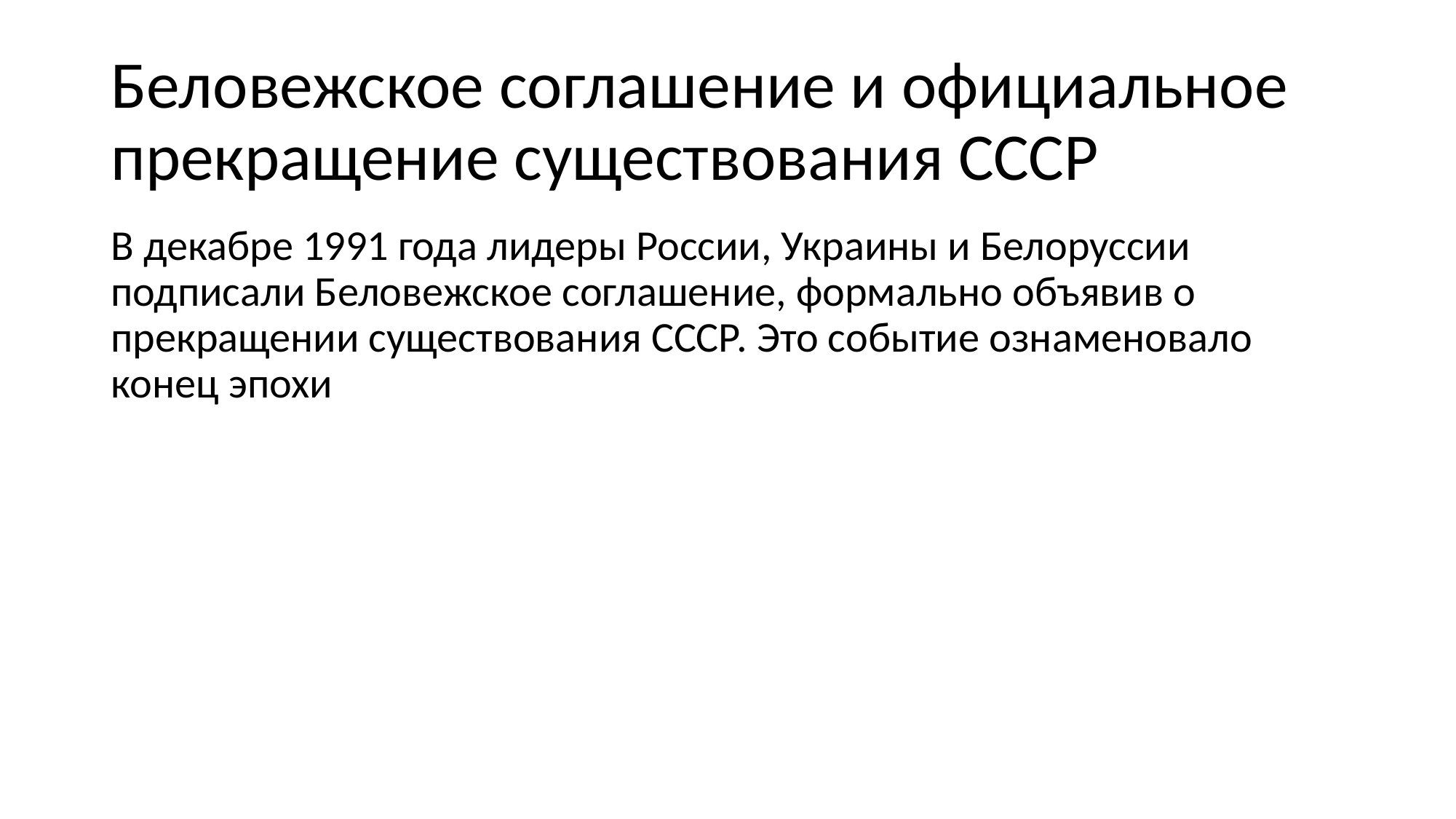

# Беловежское соглашение и официальное прекращение существования СССР
В декабре 1991 года лидеры России, Украины и Белоруссии подписали Беловежское соглашение, формально объявив о прекращении существования СССР. Это событие ознаменовало конец эпохи